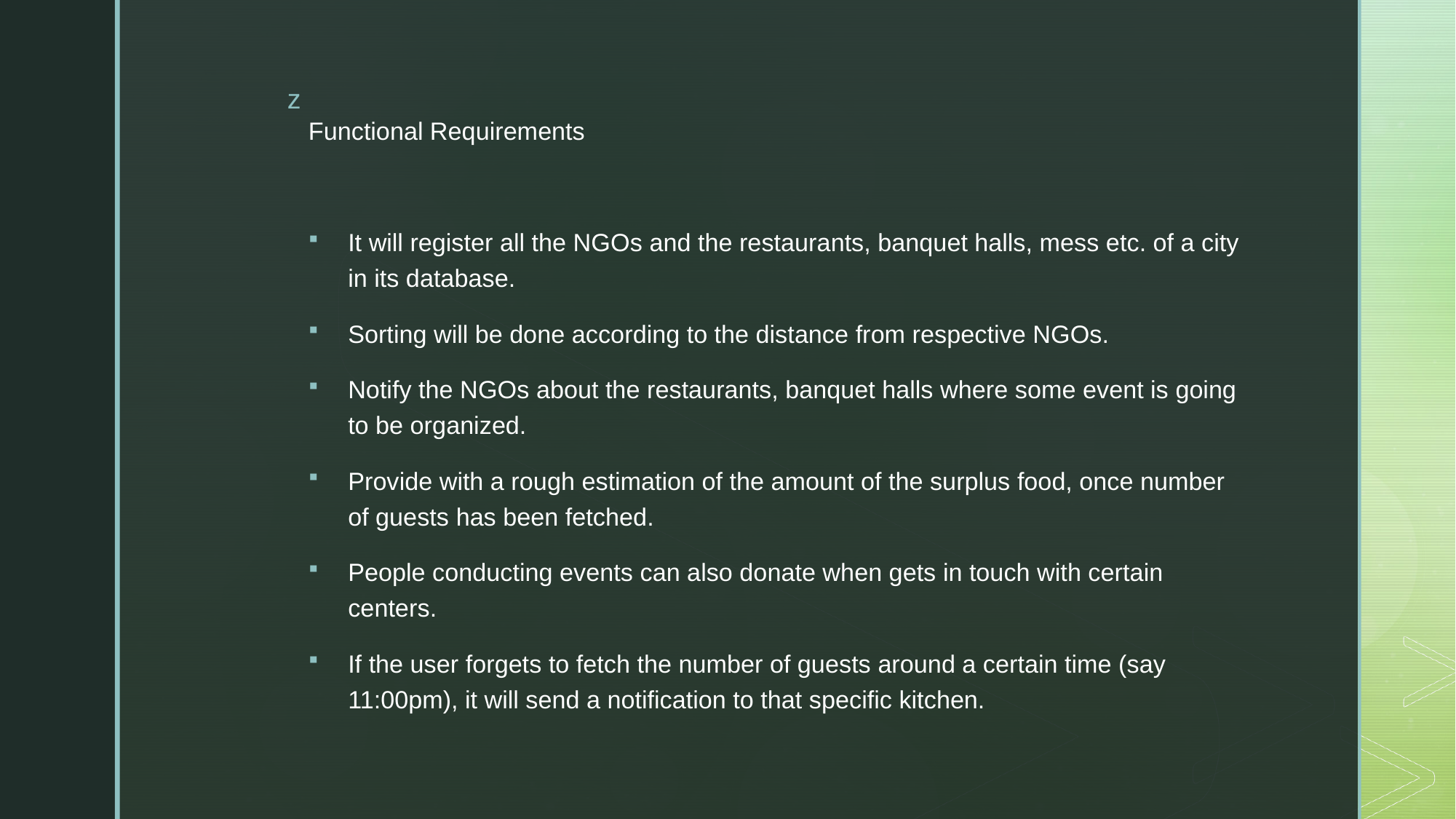

Functional Requirements

It will register all the NGOs and the restaurants, banquet halls, mess etc. of a city in its database.
Sorting will be done according to the distance from respective NGOs.
Notify the NGOs about the restaurants, banquet halls where some event is going to be organized.
Provide with a rough estimation of the amount of the surplus food, once number of guests has been fetched.
People conducting events can also donate when gets in touch with certain centers.
If the user forgets to fetch the number of guests around a certain time (say 11:00pm), it will send a notification to that specific kitchen.